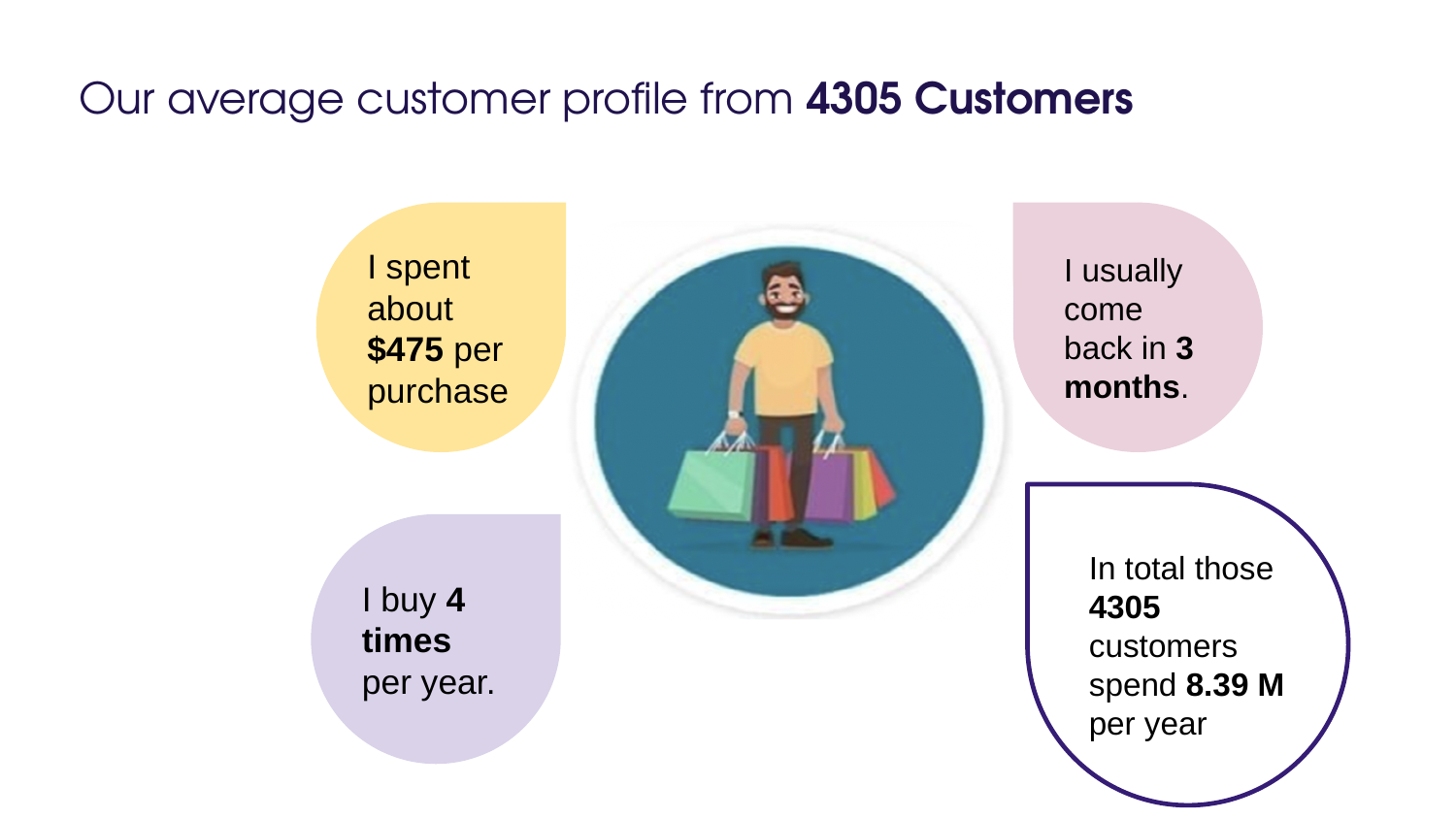

# Our average customer profile from 4305 Customers
I spent about $475 per purchase
I usually come back in 3 months.

In total those 4305 customers spend 8.39 M per year
I buy 4 times per year.